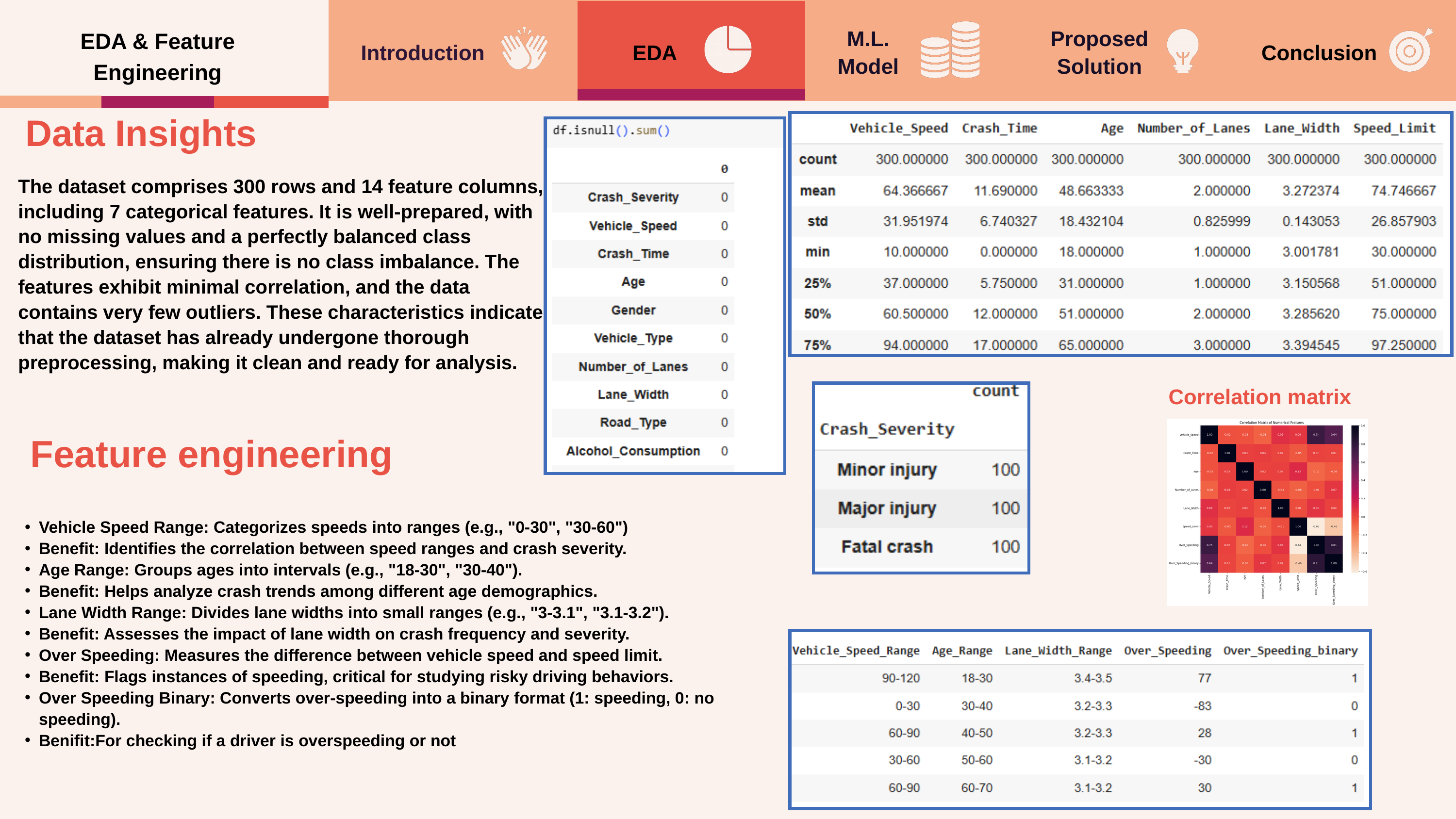

EDA & Feature Engineering
M.L.
Model
Proposed
Solution

Introduction
EDA
Conclusion

Data Insights

The dataset comprises 300 rows and 14 feature columns, including 7 categorical features. It is well-prepared, with no missing values and a perfectly balanced class distribution, ensuring there is no class imbalance. The features exhibit minimal correlation, and the data contains very few outliers. These characteristics indicate that the dataset has already undergone thorough preprocessing, making it clean and ready for analysis.
Correlation matrix

Feature engineering
Vehicle Speed Range: Categorizes speeds into ranges (e.g., "0-30", "30-60")
Benefit: Identifies the correlation between speed ranges and crash severity.
Age Range: Groups ages into intervals (e.g., "18-30", "30-40").
Benefit: Helps analyze crash trends among different age demographics.
Lane Width Range: Divides lane widths into small ranges (e.g., "3-3.1", "3.1-3.2").
Benefit: Assesses the impact of lane width on crash frequency and severity.
Over Speeding: Measures the difference between vehicle speed and speed limit.
Benefit: Flags instances of speeding, critical for studying risky driving behaviors.
Over Speeding Binary: Converts over-speeding into a binary format (1: speeding, 0: no speeding).
Benifit:For checking if a driver is overspeeding or not